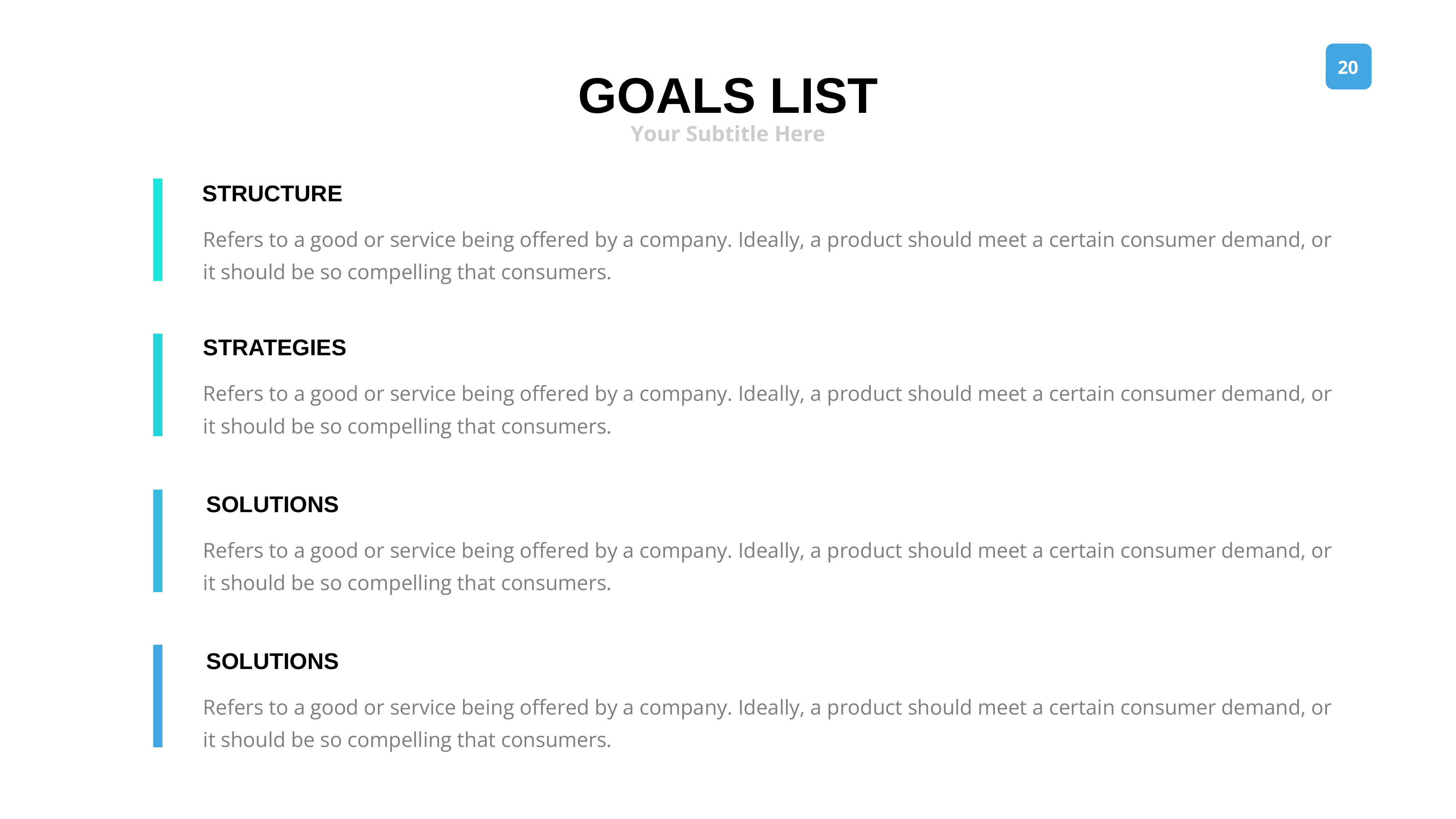

GOALS LIST
Your Subtitle Here
STRUCTURE

Refers to a good or service being offered by a company. Ideally, a product should meet a certain consumer demand, or it should be so compelling that consumers.
STRATEGIES

Refers to a good or service being offered by a company. Ideally, a product should meet a certain consumer demand, or it should be so compelling that consumers.
SOLUTIONS

Refers to a good or service being offered by a company. Ideally, a product should meet a certain consumer demand, or it should be so compelling that consumers.
SOLUTIONS

Refers to a good or service being offered by a company. Ideally, a product should meet a certain consumer demand, or it should be so compelling that consumers.